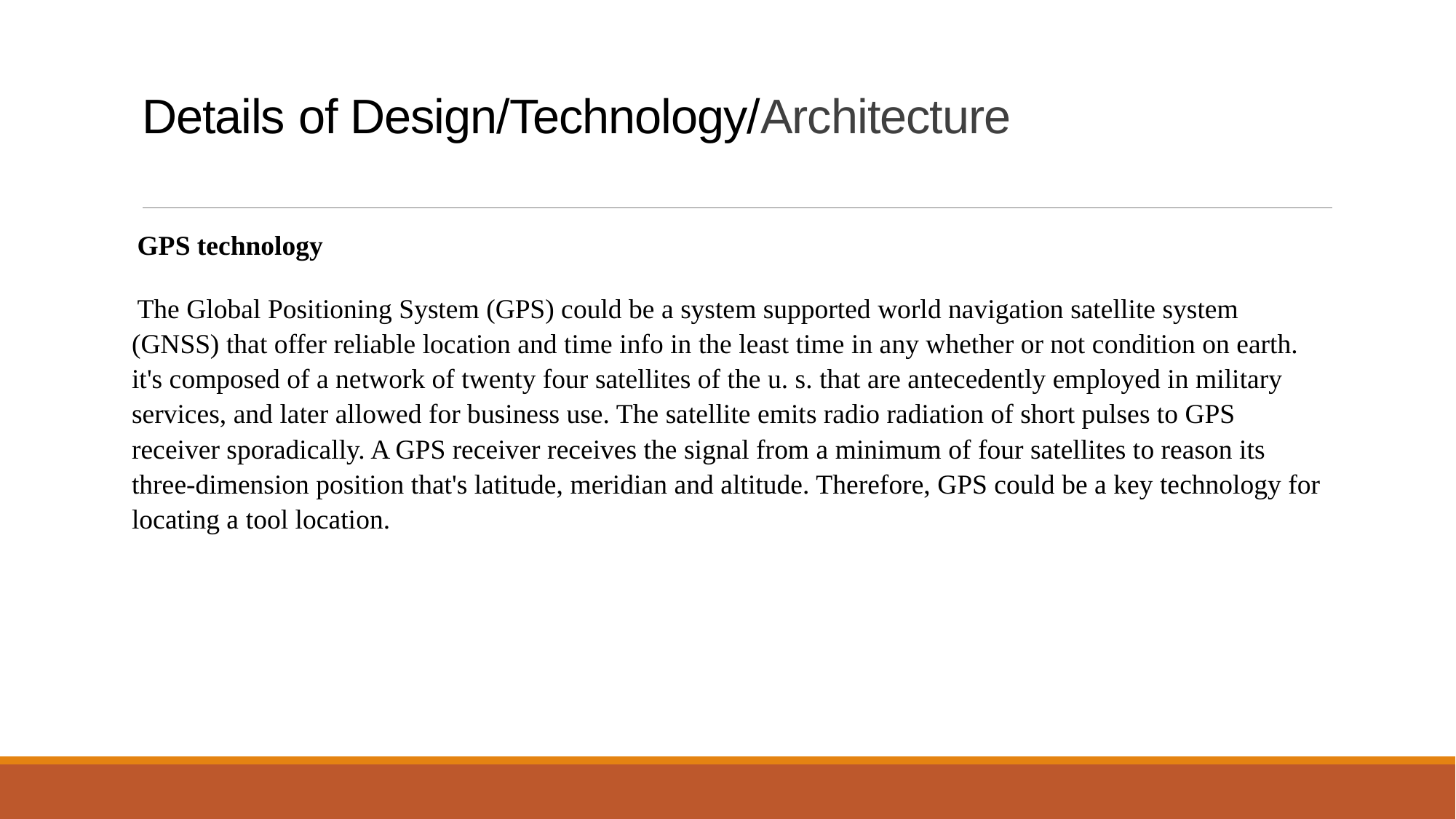

# Details of Design/Technology/Architecture
GPS technology
The Global Positioning System (GPS) could be a system supported world navigation satellite system (GNSS) that offer reliable location and time info in the least time in any whether or not condition on earth. it's composed of a network of twenty four satellites of the u. s. that are antecedently employed in military services, and later allowed for business use. The satellite emits radio radiation of short pulses to GPS receiver sporadically. A GPS receiver receives the signal from a minimum of four satellites to reason its three-dimension position that's latitude, meridian and altitude. Therefore, GPS could be a key technology for locating a tool location.